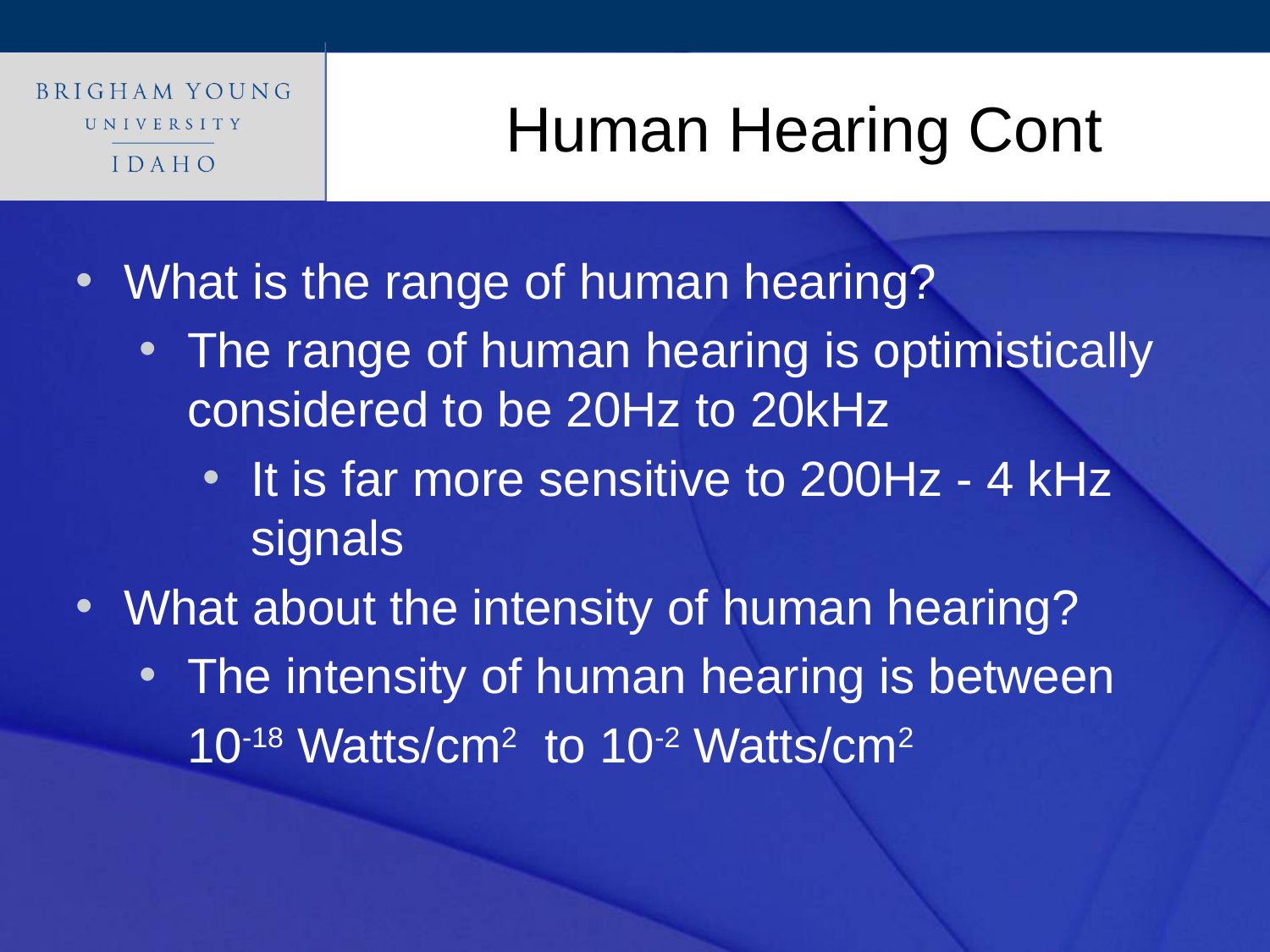

# Human Hearing Cont
What is the range of human hearing?
The range of human hearing is optimistically considered to be 20Hz to 20kHz
It is far more sensitive to 200Hz - 4 kHz signals
What about the intensity of human hearing?
The intensity of human hearing is between
	10-18 Watts/cm2  to 10-2 Watts/cm2